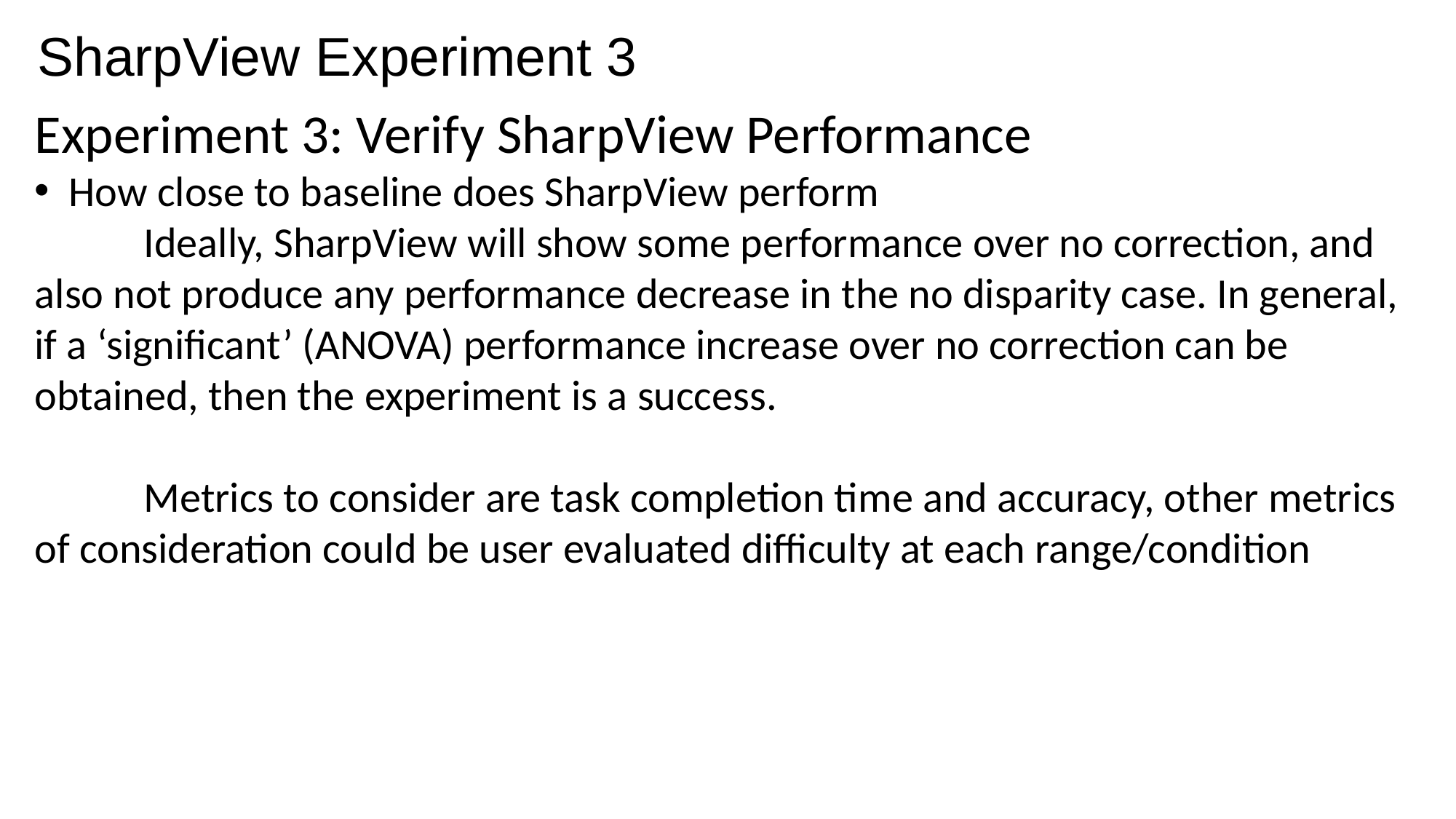

SharpView Experiment 3
Experiment 3: Verify SharpView Performance
How close to baseline does SharpView perform
	Ideally, SharpView will show some performance over no correction, and also not produce any performance decrease in the no disparity case. In general, if a ‘significant’ (ANOVA) performance increase over no correction can be obtained, then the experiment is a success.

	Metrics to consider are task completion time and accuracy, other metrics of consideration could be user evaluated difficulty at each range/condition